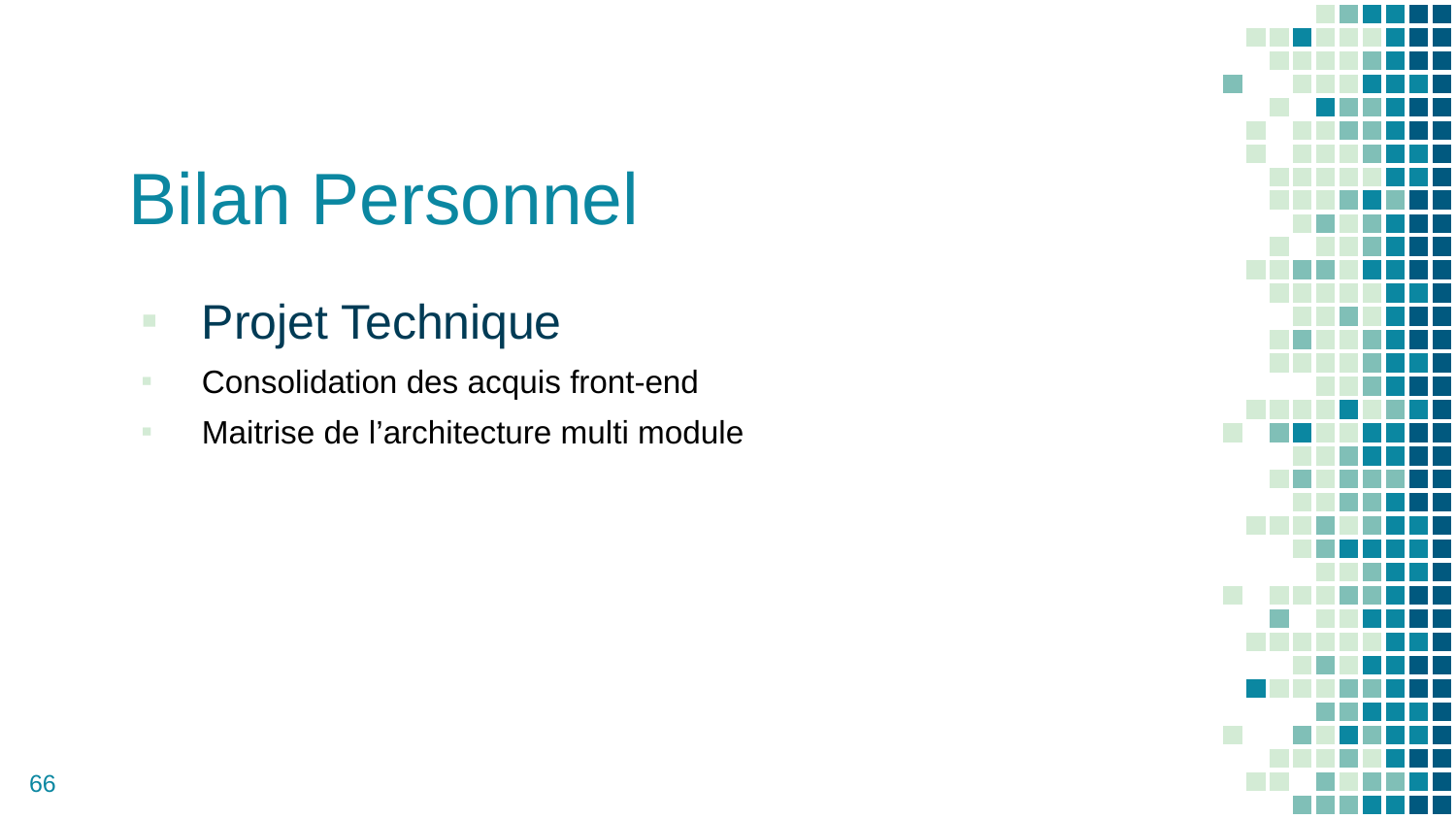

# Bilan Personnel
Projet Technique
Consolidation des acquis front-end
Maitrise de l’architecture multi module
66